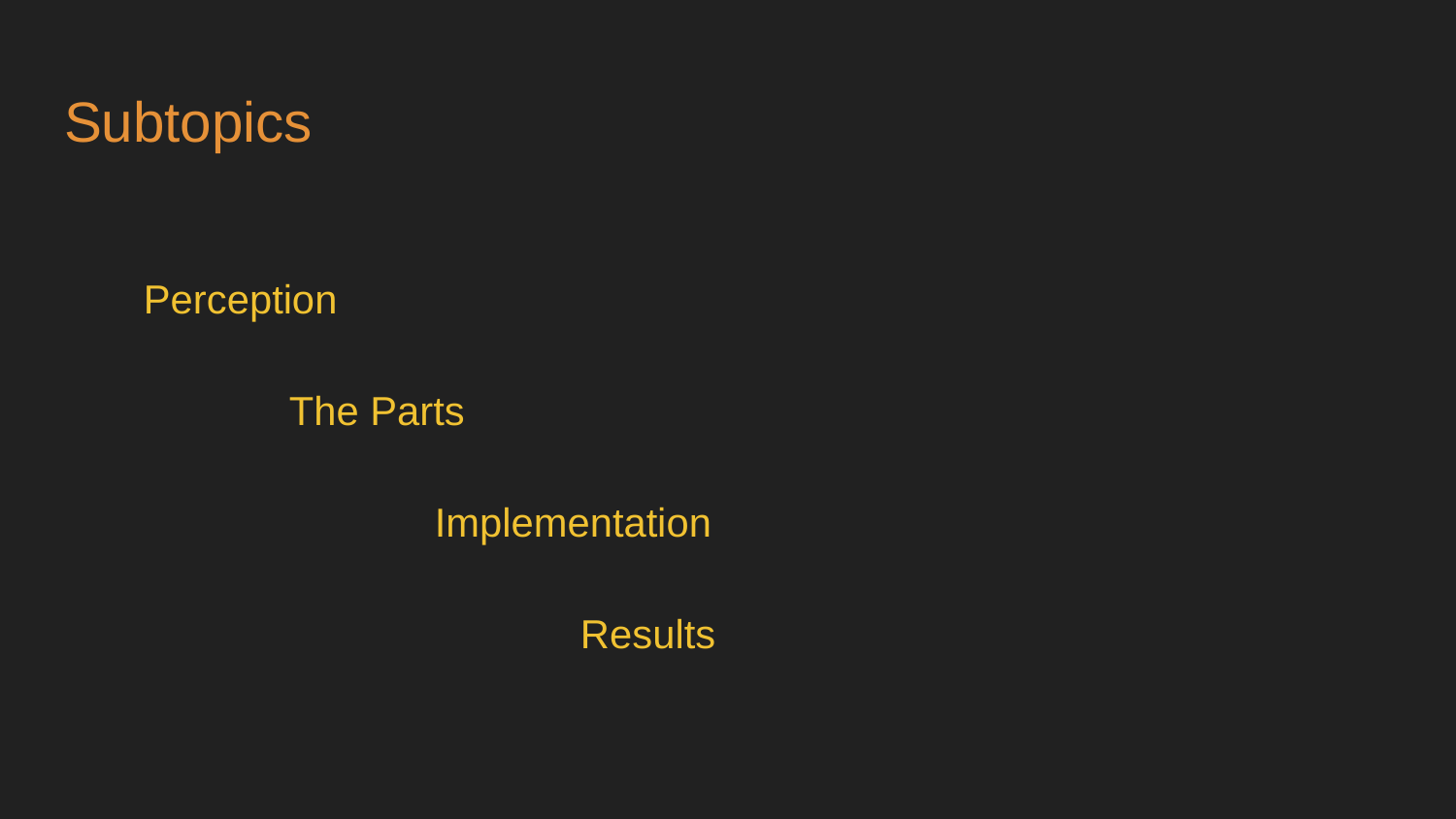

# Subtopics

Perception

	The Parts

		Implementation

			Results